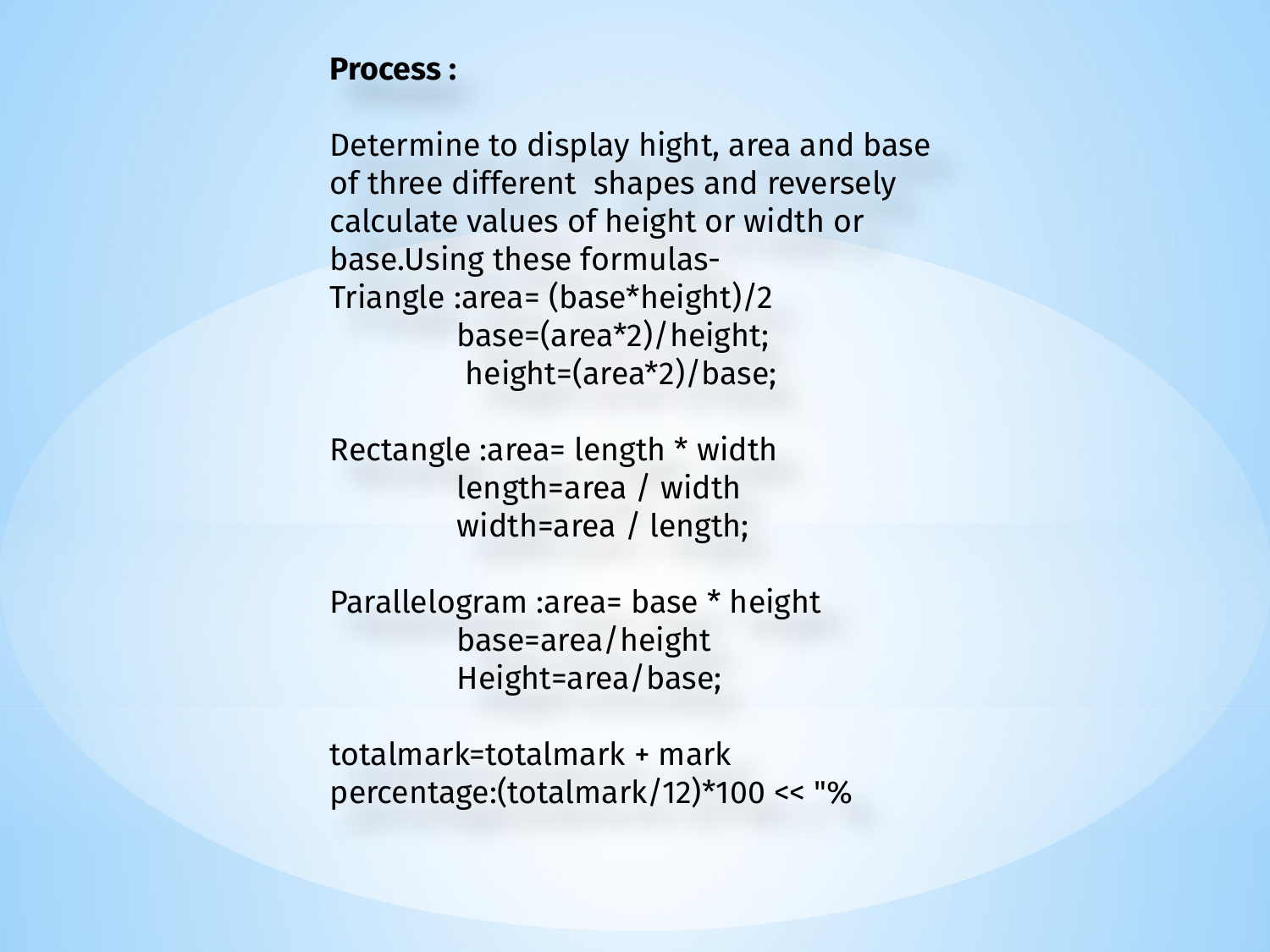

Process :

Determine to display hight, area and base of three different  shapes and reversely calculate values of height or width or base.Using these formulas-
Triangle :area= (base*height)/2
   	base=(area*2)/height;
  	 height=(area*2)/base;

Rectangle :area= length * width
	length=area / width
	width=area / length;

Parallelogram :area= base * height
	base=area/height
	Height=area/base;

totalmark=totalmark + mark
percentage:(totalmark/12)*100 << "%